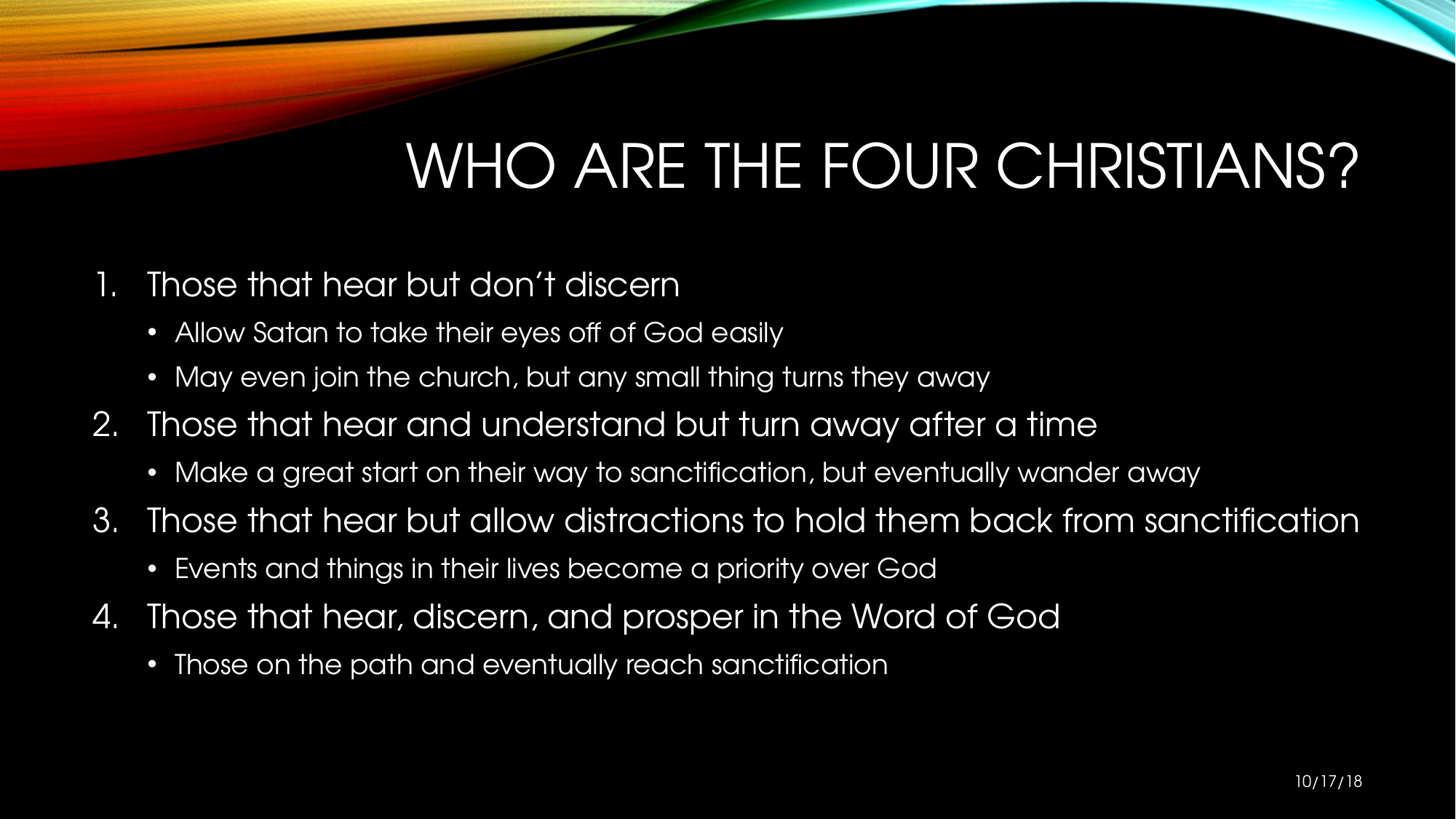

# Who are the four Christians?
Those that hear but don’t discern
Allow Satan to take their eyes off of God easily
May even join the church, but any small thing turns they away
Those that hear and understand but turn away after a time
Make a great start on their way to sanctification, but eventually wander away
Those that hear but allow distractions to hold them back from sanctification
Events and things in their lives become a priority over God
Those that hear, discern, and prosper in the Word of God
Those on the path and eventually reach sanctification

10/17/18